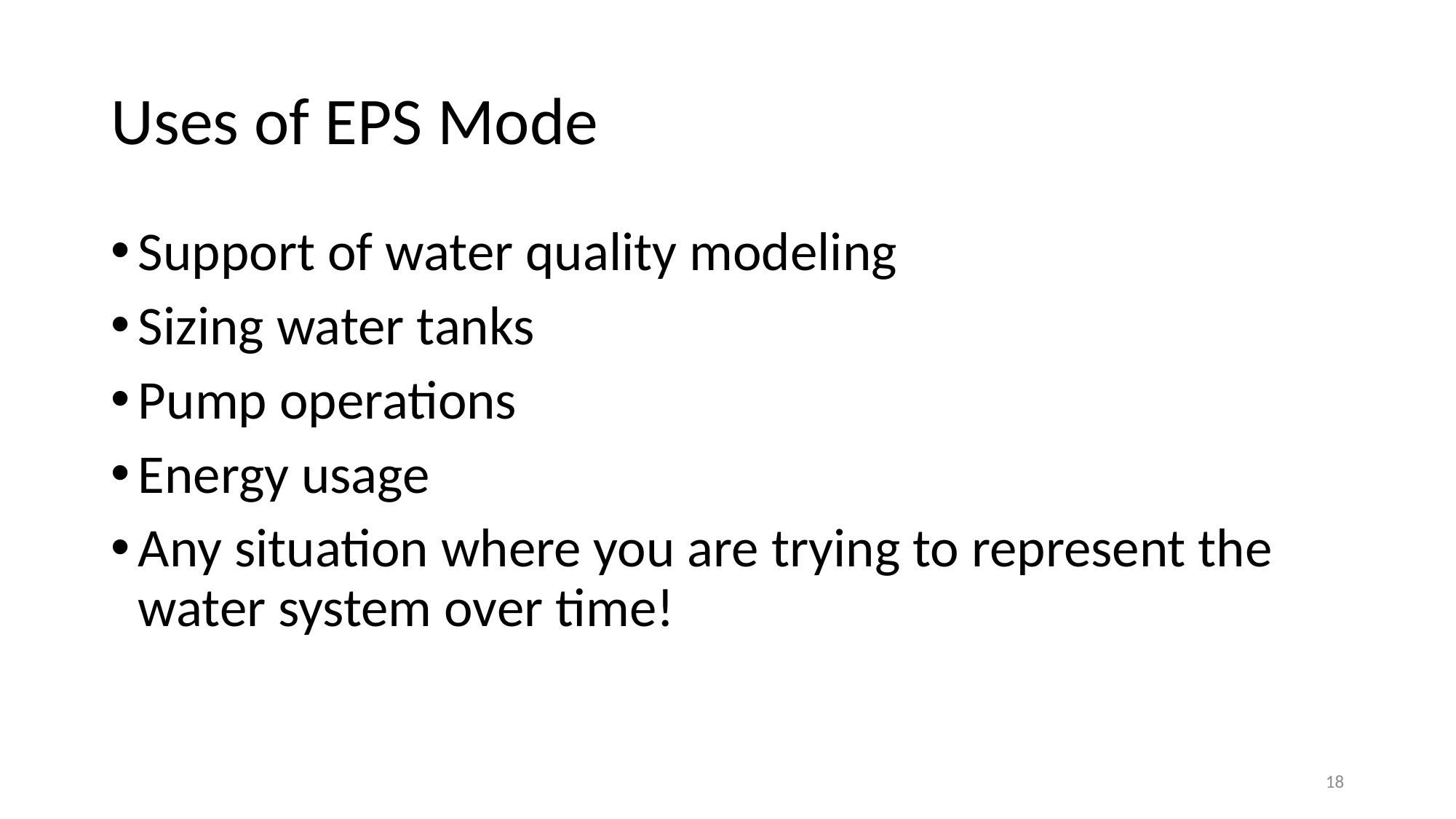

# Uses of EPS Mode
Support of water quality modeling
Sizing water tanks
Pump operations
Energy usage
Any situation where you are trying to represent the water system over time!
18